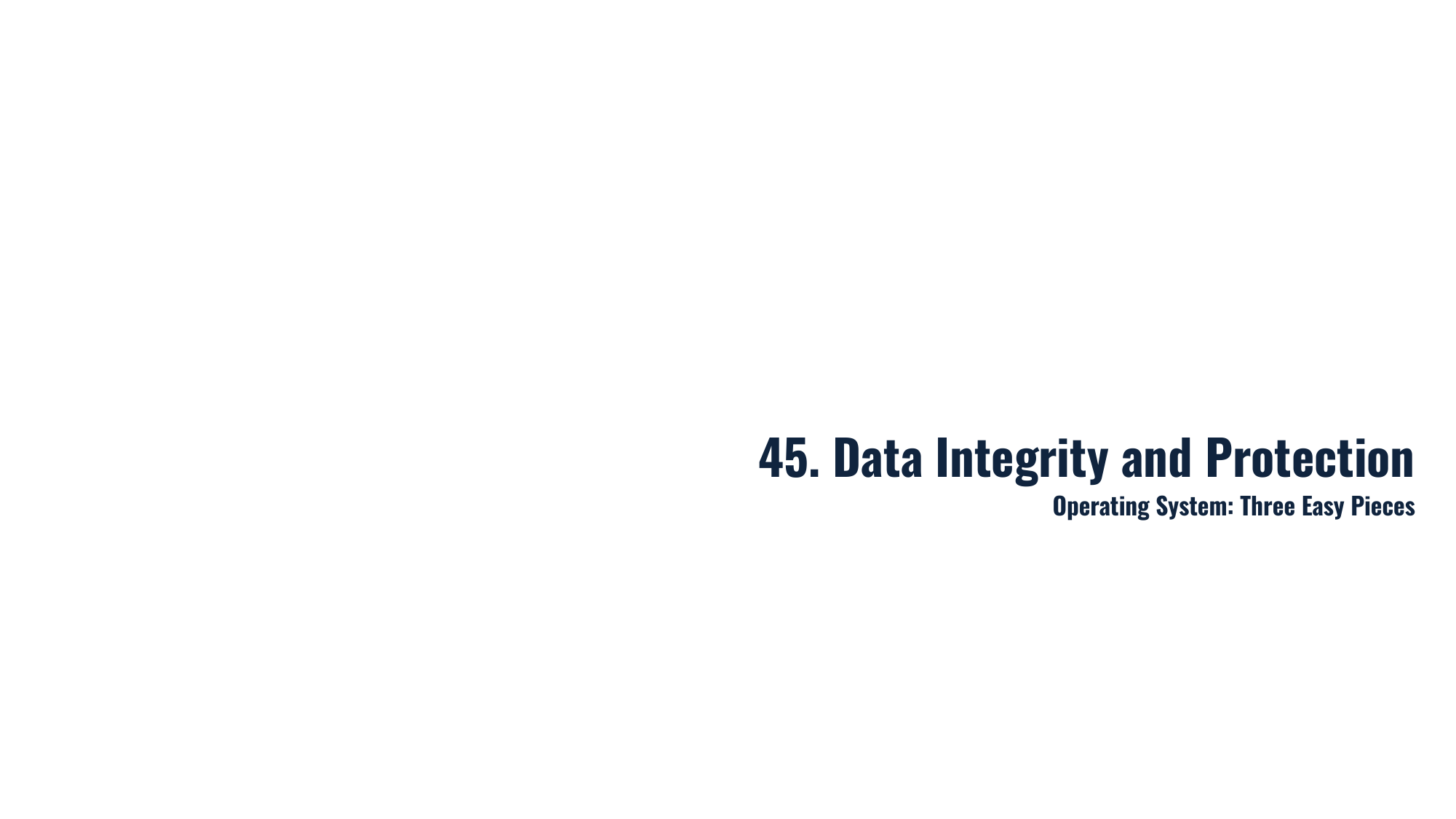

45. Data Integrity and Protection
Operating System: Three Easy Pieces